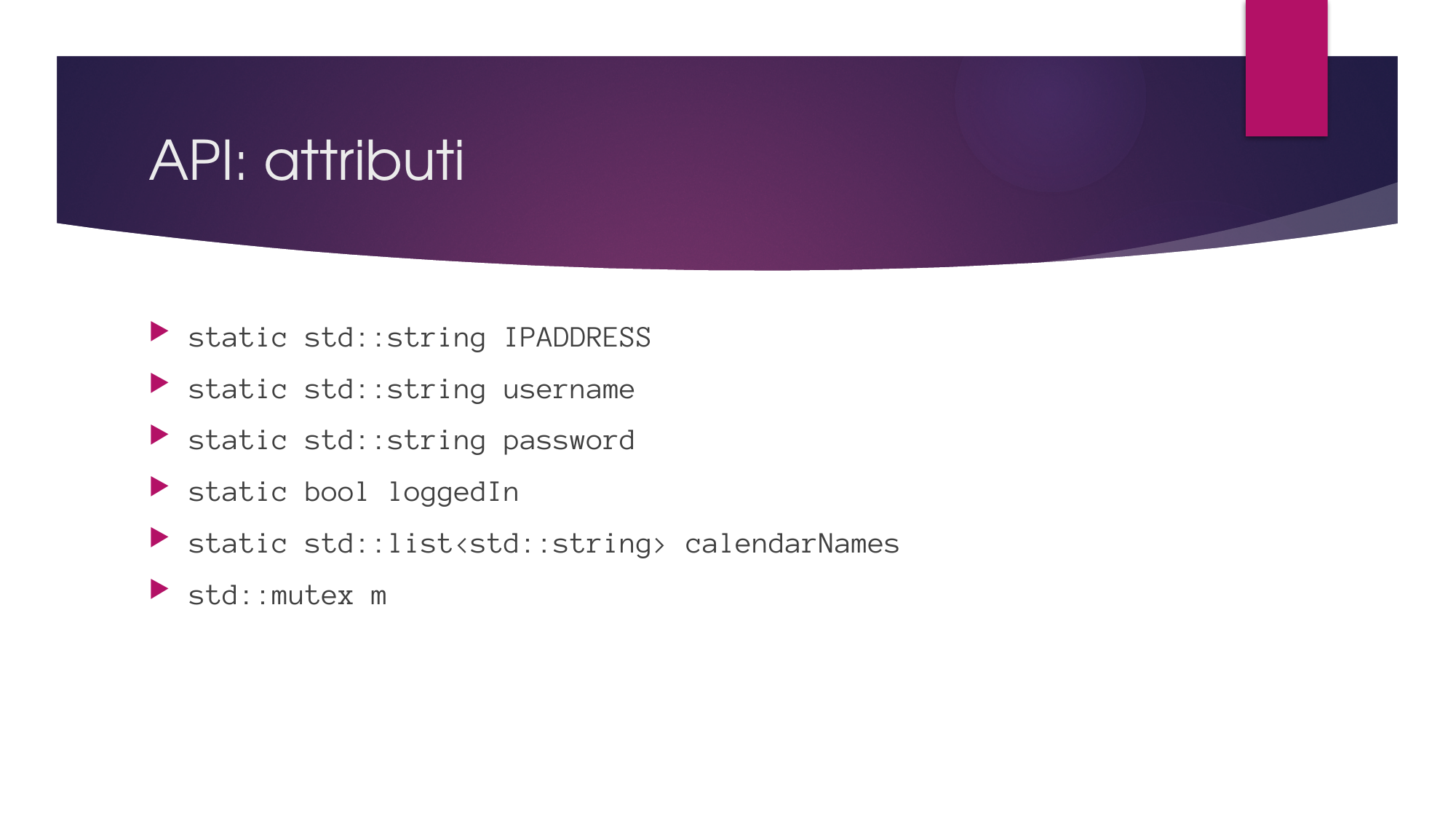

# API: attributi
static std::string IPADDRESS
static std::string username
static std::string password
static bool loggedIn
static std::list<std::string> calendarNames
std::mutex m